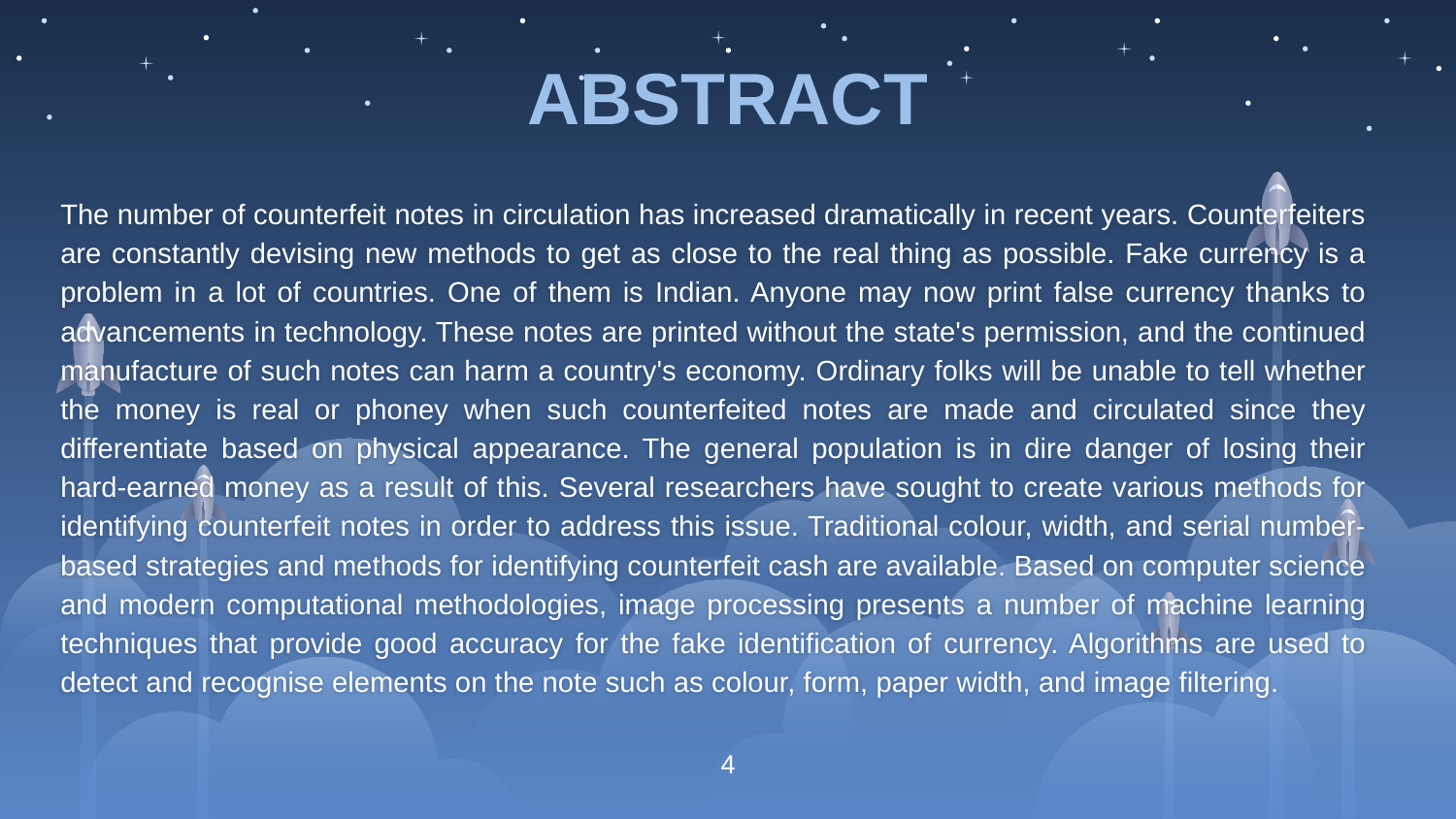

ABSTRACT
The number of counterfeit notes in circulation has increased dramatically in recent years. Counterfeiters are constantly devising new methods to get as close to the real thing as possible. Fake currency is a problem in a lot of countries. One of them is Indian. Anyone may now print false currency thanks to advancements in technology. These notes are printed without the state's permission, and the continued manufacture of such notes can harm a country's economy. Ordinary folks will be unable to tell whether the money is real or phoney when such counterfeited notes are made and circulated since they differentiate based on physical appearance. The general population is in dire danger of losing their hard-earned money as a result of this. Several researchers have sought to create various methods for identifying counterfeit notes in order to address this issue. Traditional colour, width, and serial number-based strategies and methods for identifying counterfeit cash are available. Based on computer science and modern computational methodologies, image processing presents a number of machine learning techniques that provide good accuracy for the fake identification of currency. Algorithms are used to detect and recognise elements on the note such as colour, form, paper width, and image filtering.
4